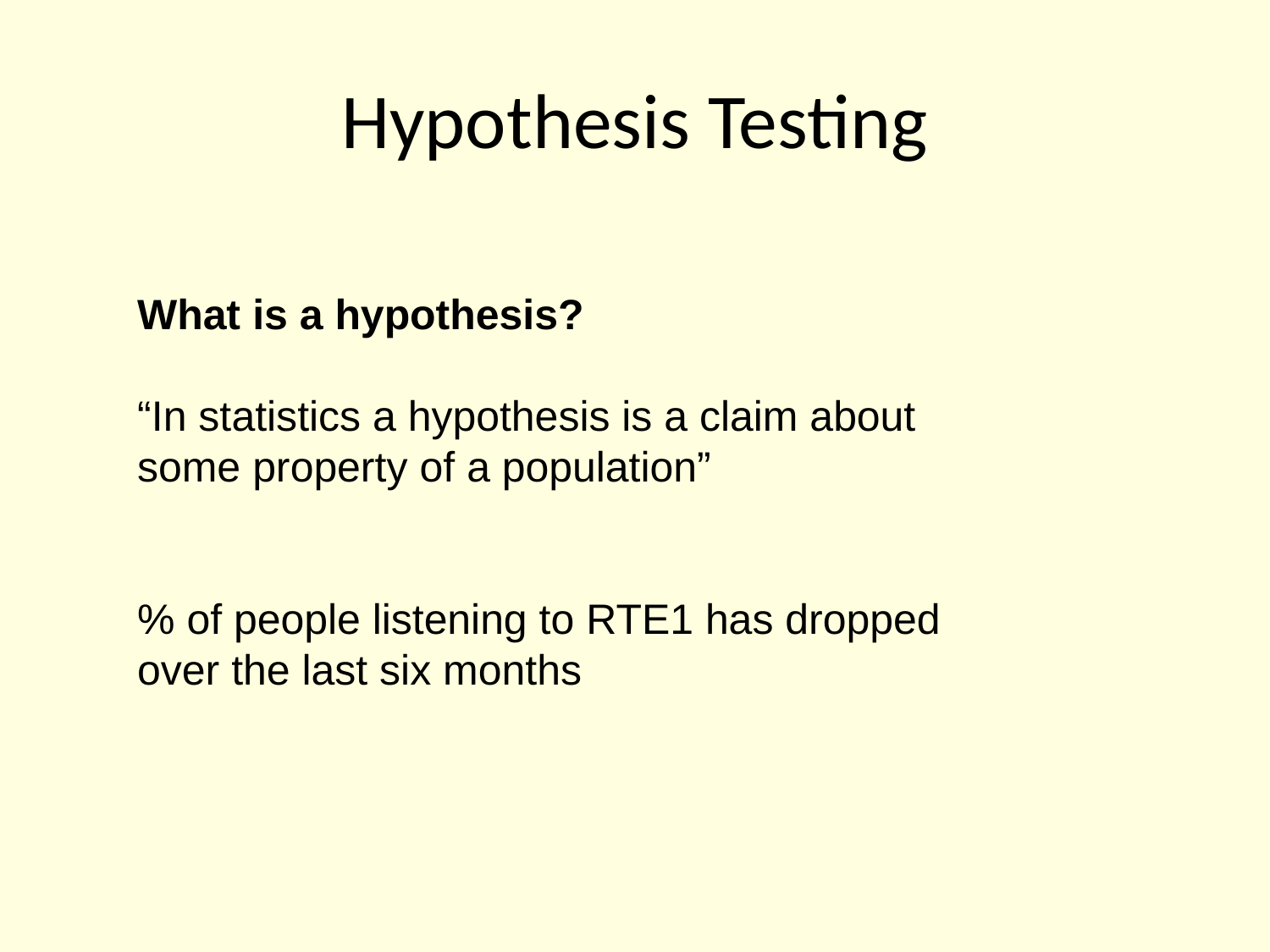

# Hypothesis Testing
What is a hypothesis?

“In statistics a hypothesis is a claim about some property of a population”

% of people listening to RTE1 has dropped over the last six months